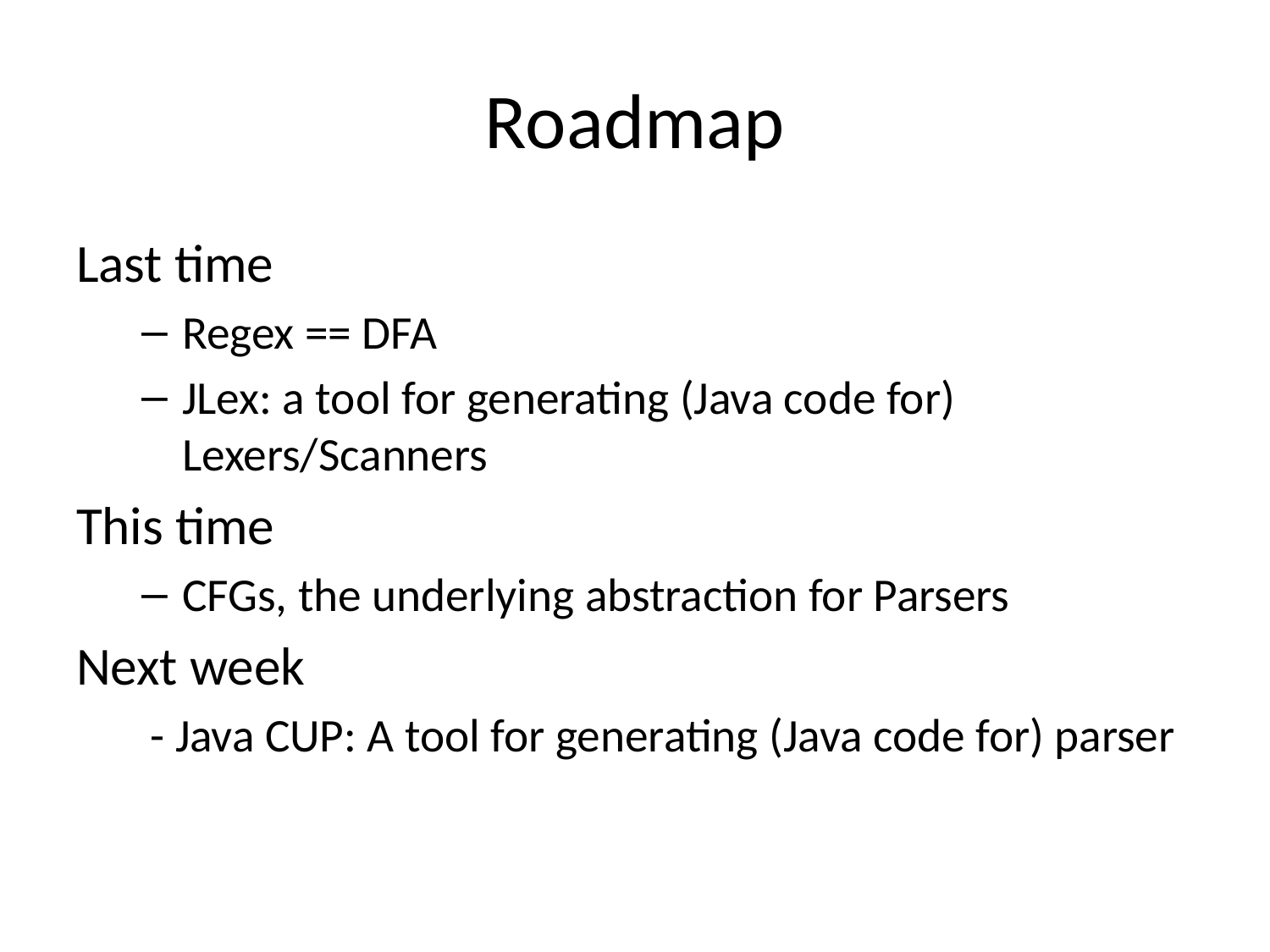

# Roadmap
Last time
Regex == DFA
JLex: a tool for generating (Java code for) Lexers/Scanners
This time
CFGs, the underlying abstraction for Parsers
Next week
       - Java CUP: A tool for generating (Java code for) parser